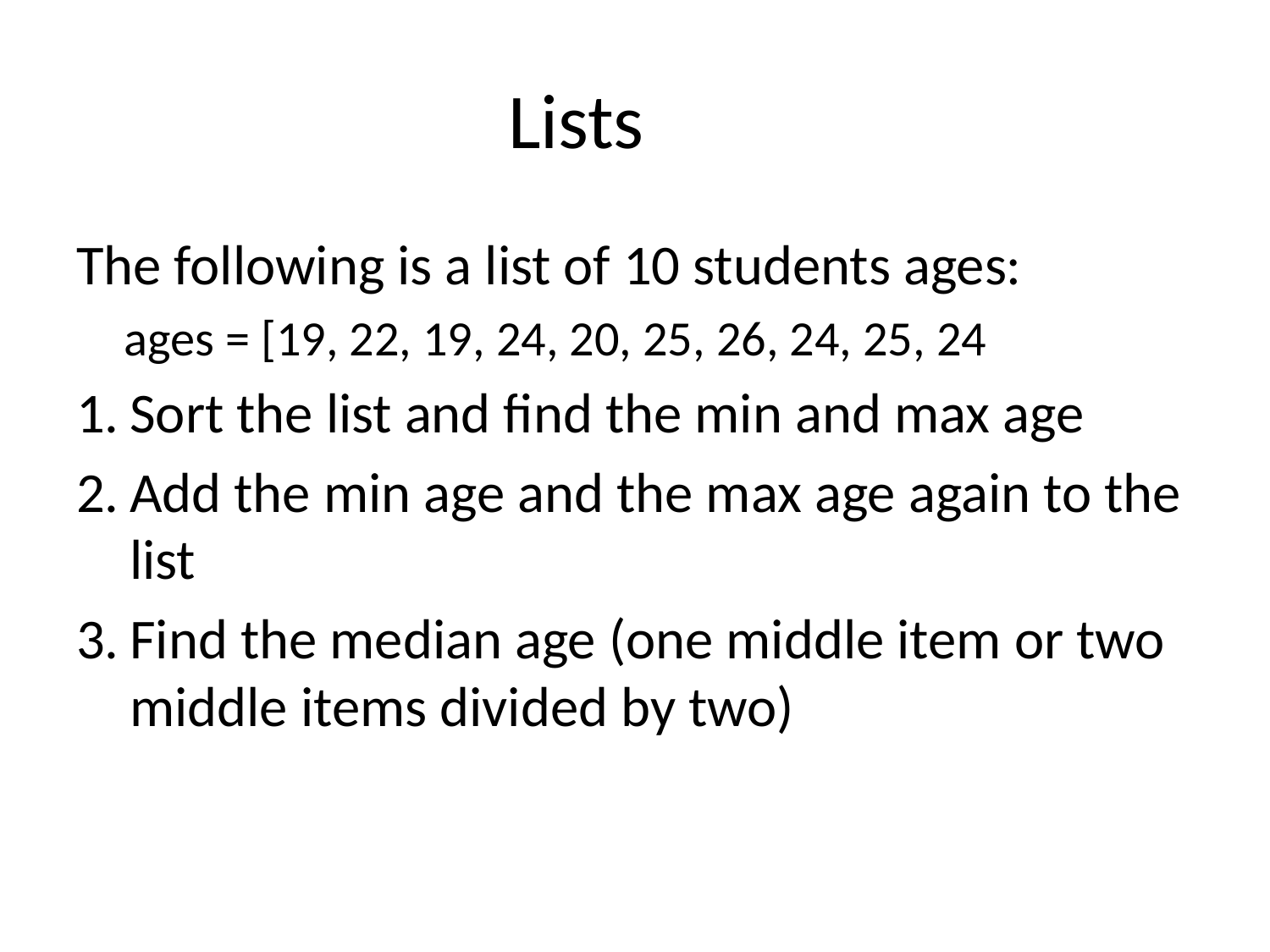

# Lists
The following is a list of 10 students ages:
ages = [19, 22, 19, 24, 20, 25, 26, 24, 25, 24
Sort the list and find the min and max age
Add the min age and the max age again to the list
Find the median age (one middle item or two middle items divided by two)